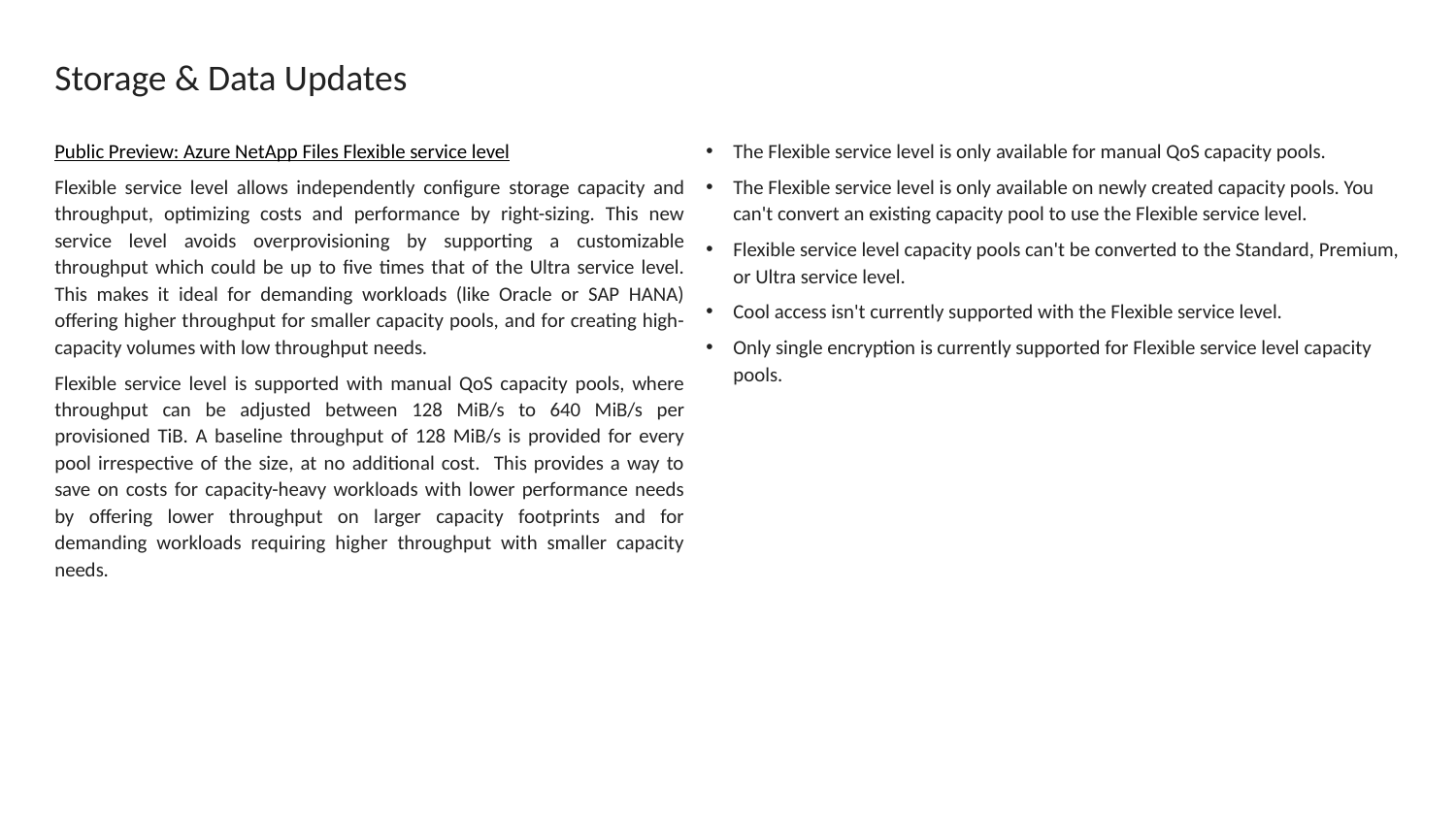

# Storage & Data Updates
Public Preview: Azure NetApp Files Flexible service level
Flexible service level allows independently configure storage capacity and throughput, optimizing costs and performance by right-sizing. This new service level avoids overprovisioning by supporting a customizable throughput which could be up to five times that of the Ultra service level. This makes it ideal for demanding workloads (like Oracle or SAP HANA) offering higher throughput for smaller capacity pools, and for creating high-capacity volumes with low throughput needs.
Flexible service level is supported with manual QoS capacity pools, where throughput can be adjusted between 128 MiB/s to 640 MiB/s per provisioned TiB. A baseline throughput of 128 MiB/s is provided for every pool irrespective of the size, at no additional cost.  This provides a way to save on costs for capacity-heavy workloads with lower performance needs by offering lower throughput on larger capacity footprints and for demanding workloads requiring higher throughput with smaller capacity needs.
The Flexible service level is only available for manual QoS capacity pools.
The Flexible service level is only available on newly created capacity pools. You can't convert an existing capacity pool to use the Flexible service level.
Flexible service level capacity pools can't be converted to the Standard, Premium, or Ultra service level.
Cool access isn't currently supported with the Flexible service level.
Only single encryption is currently supported for Flexible service level capacity pools.